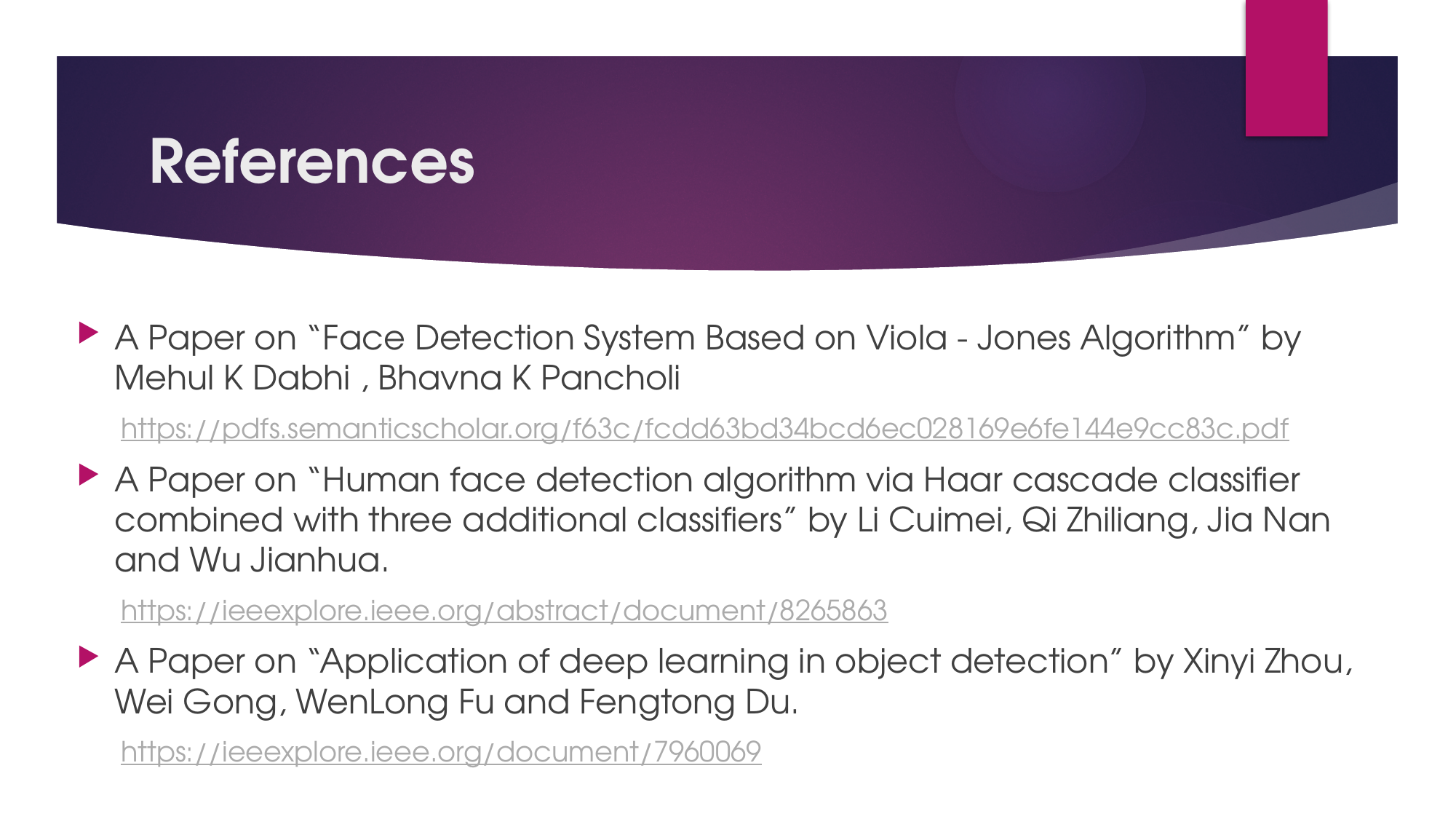

# References
A Paper on “Face Detection System Based on Viola - Jones Algorithm” by Mehul K Dabhi , Bhavna K Pancholi
https://pdfs.semanticscholar.org/f63c/fcdd63bd34bcd6ec028169e6fe144e9cc83c.pdf
A Paper on “Human face detection algorithm via Haar cascade classifier combined with three additional classifiers” by Li Cuimei, Qi Zhiliang, Jia Nan and Wu Jianhua.
https://ieeexplore.ieee.org/abstract/document/8265863
A Paper on “Application of deep learning in object detection” by Xinyi Zhou, Wei Gong, WenLong Fu and Fengtong Du.
https://ieeexplore.ieee.org/document/7960069